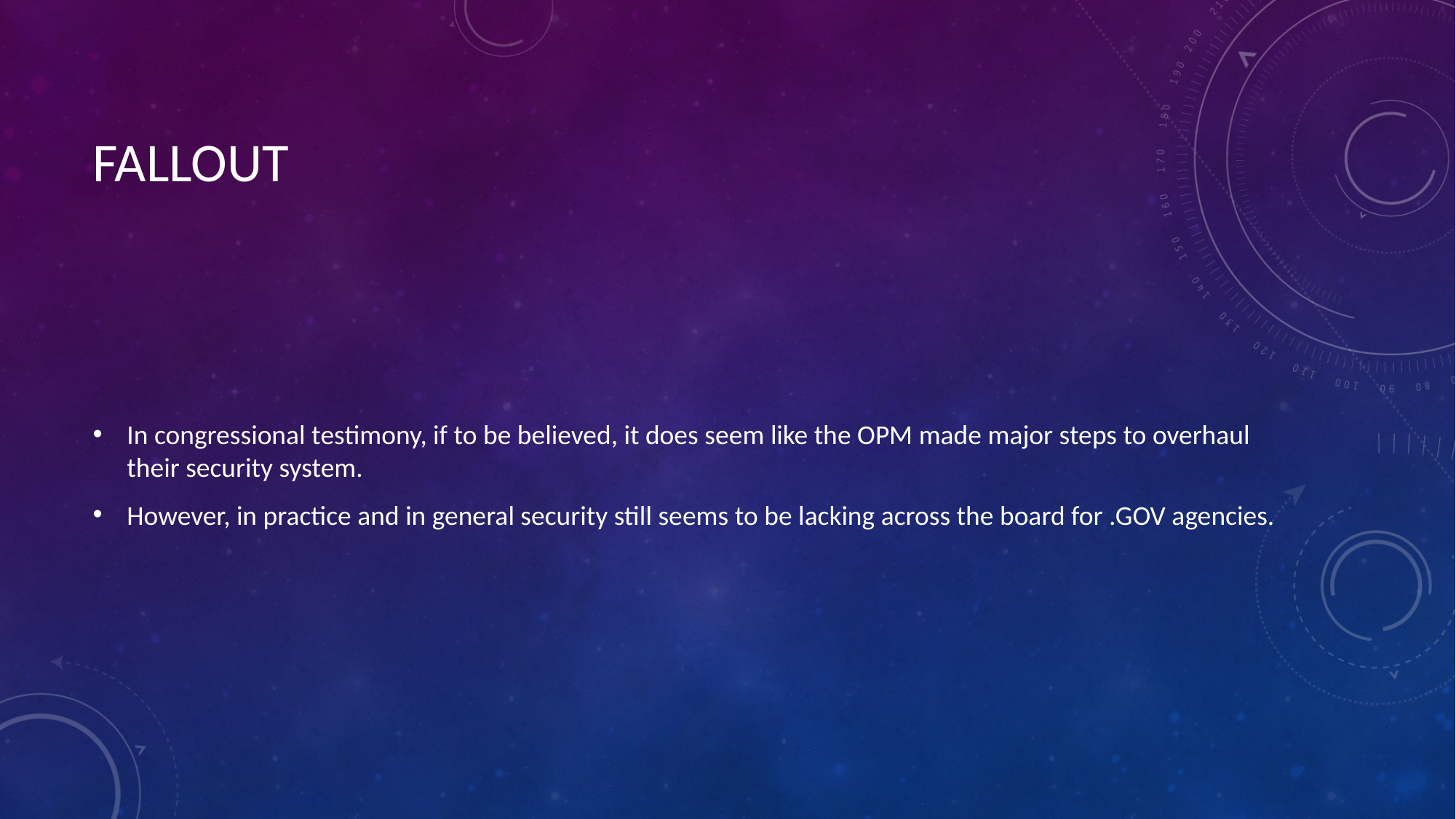

# Fallout
In congressional testimony, if to be believed, it does seem like the OPM made major steps to overhaul their security system.
However, in practice and in general security still seems to be lacking across the board for .GOV agencies.